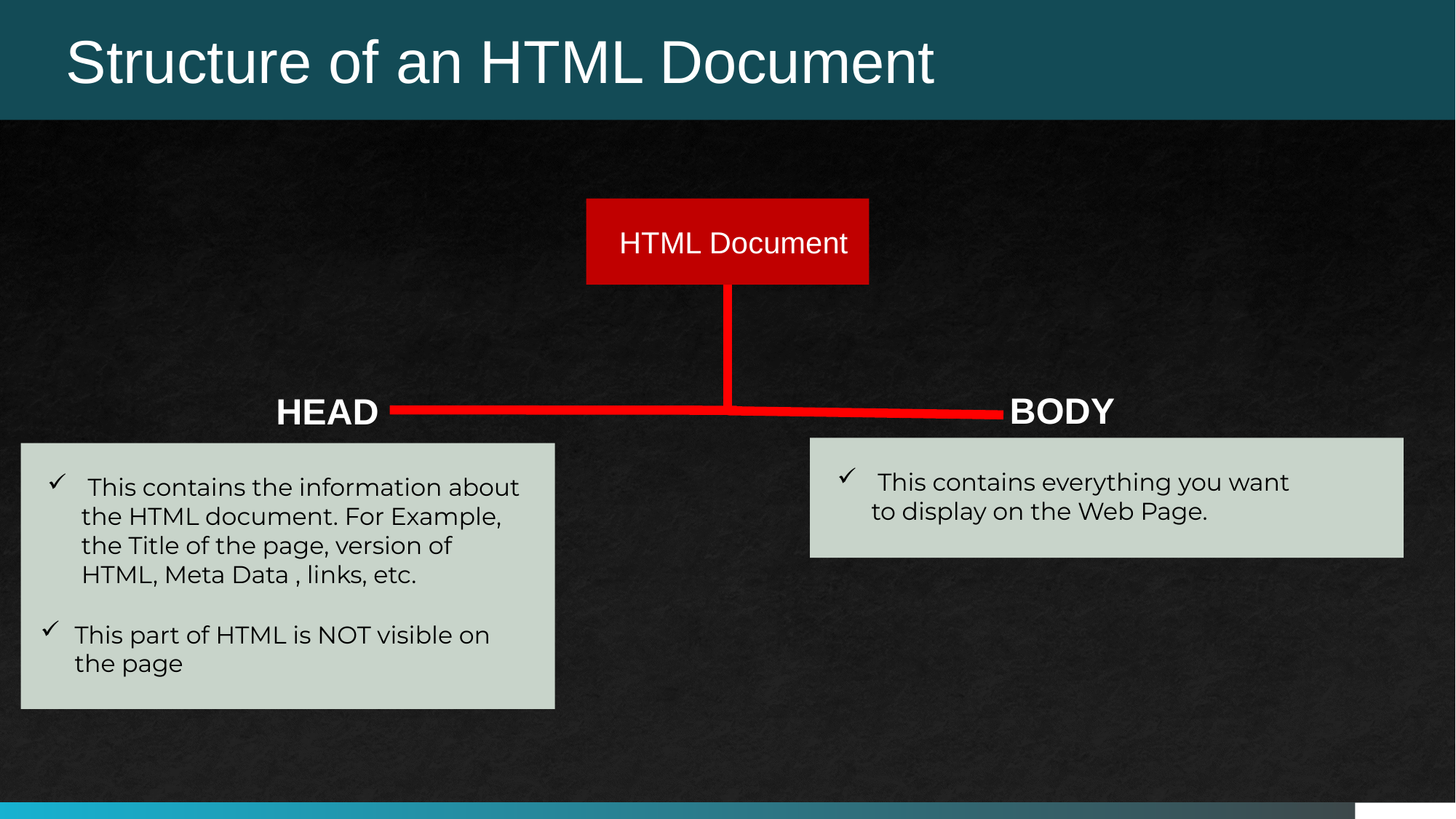

Structure of an HTML Document

HTML Document
BODY
HEAD

 This contains everything you want to display on the Web Page.

 This contains the information about the HTML document. For Example, the Title of the page, version of HTML, Meta Data , links, etc.
This part of HTML is NOT visible on the page